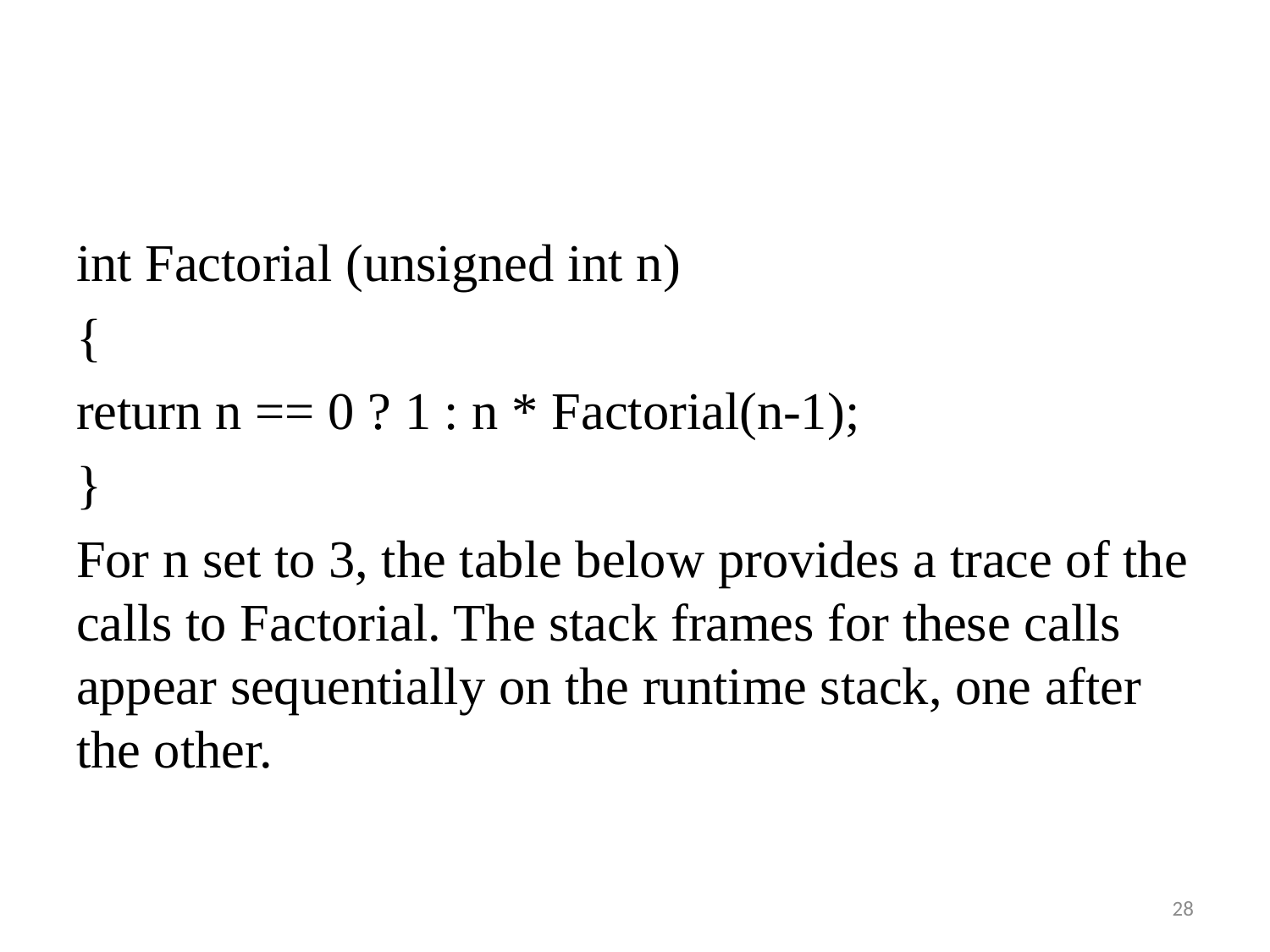

#
int Factorial (unsigned int n)
{
return n == 0 ? 1 : n * Factorial(n-1);
}
For n set to 3, the table below provides a trace of the calls to Factorial. The stack frames for these calls appear sequentially on the runtime stack, one after the other.

28